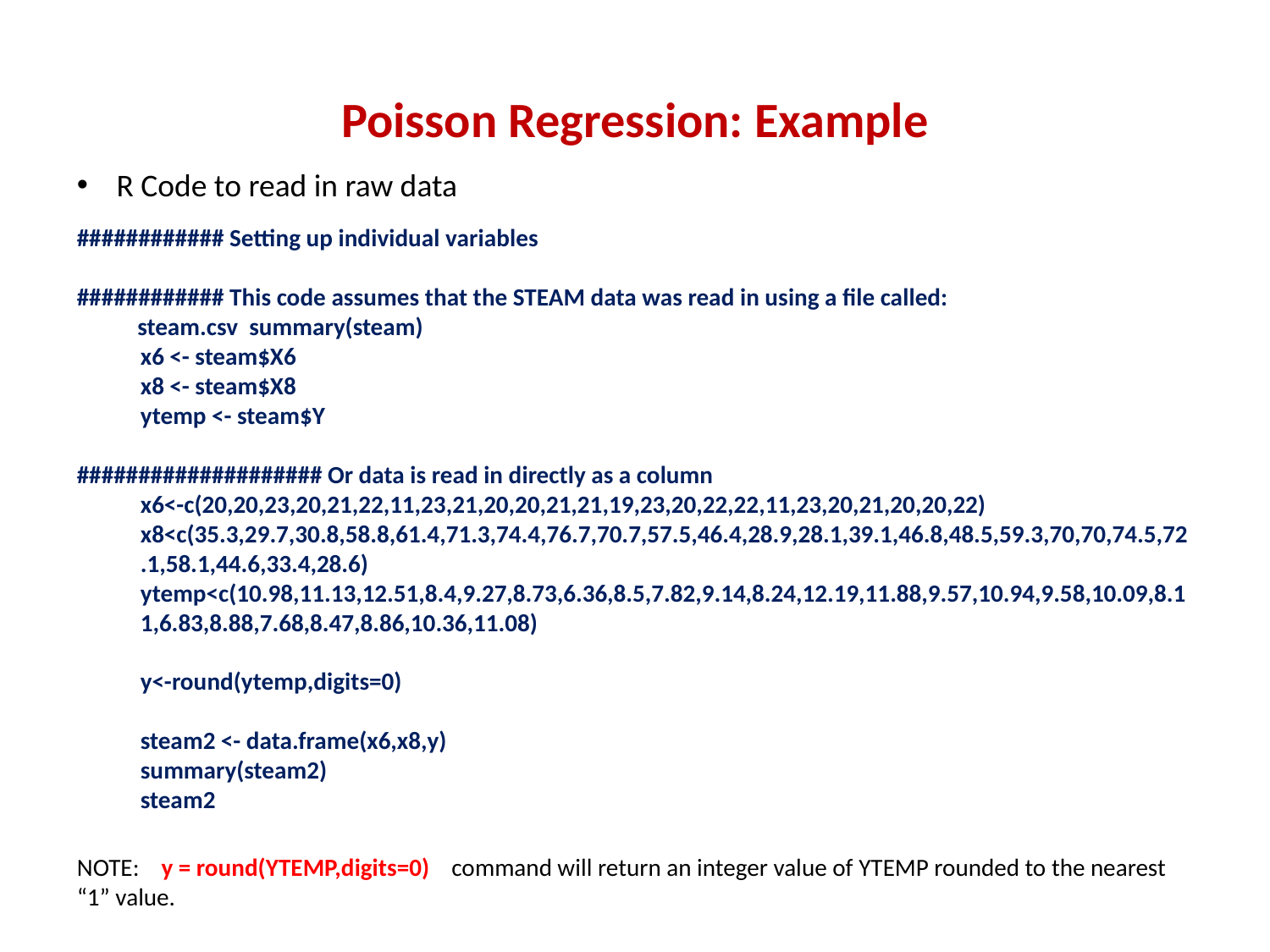

# Poisson Regression: Example
R Code to read in raw data

############ Setting up individual variables

############ This code assumes that the STEAM data was read in using a file called:
           steam.csv  summary(steam)
x6 <- steam$X6
x8 <- steam$X8
ytemp <- steam$Y

#################### Or data is read in directly as a column
x6<-c(20,20,23,20,21,22,11,23,21,20,20,21,21,19,23,20,22,22,11,23,20,21,20,20,22)
x8<c(35.3,29.7,30.8,58.8,61.4,71.3,74.4,76.7,70.7,57.5,46.4,28.9,28.1,39.1,46.8,48.5,59.3,70,70,74.5,72.1,58.1,44.6,33.4,28.6)
ytemp<c(10.98,11.13,12.51,8.4,9.27,8.73,6.36,8.5,7.82,9.14,8.24,12.19,11.88,9.57,10.94,9.58,10.09,8.11,6.83,8.88,7.68,8.47,8.86,10.36,11.08)

y<-round(ytemp,digits=0)

steam2 <- data.frame(x6,x8,y)
summary(steam2)
steam2

NOTE:    y = round(YTEMP,digits=0)    command will return an integer value of YTEMP rounded to the nearest “1” value.